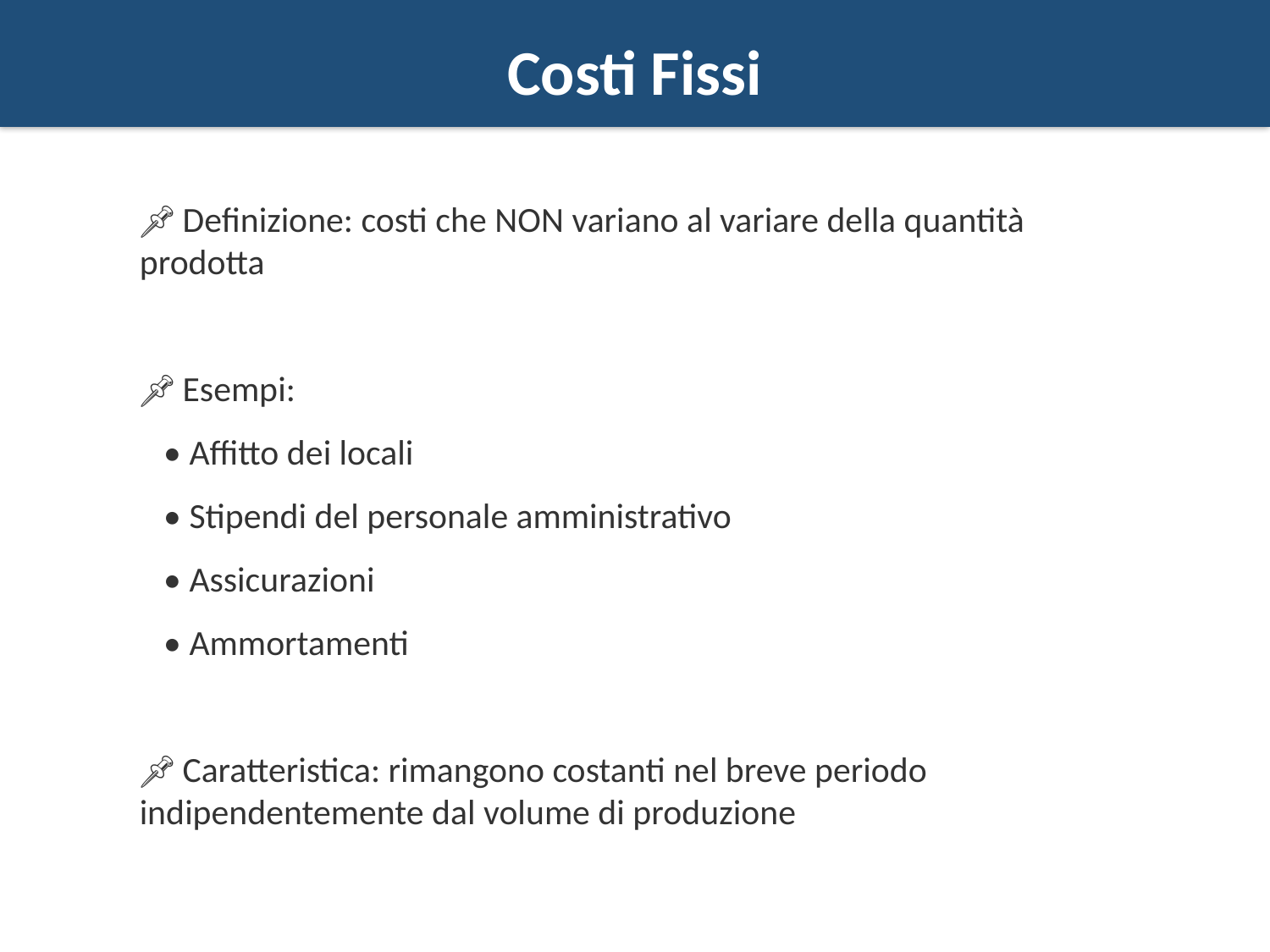

Costi Fissi
📌 Definizione: costi che NON variano al variare della quantità prodotta

📌 Esempi:
   • Affitto dei locali
   • Stipendi del personale amministrativo
   • Assicurazioni
   • Ammortamenti

📌 Caratteristica: rimangono costanti nel breve periodo indipendentemente dal volume di produzione